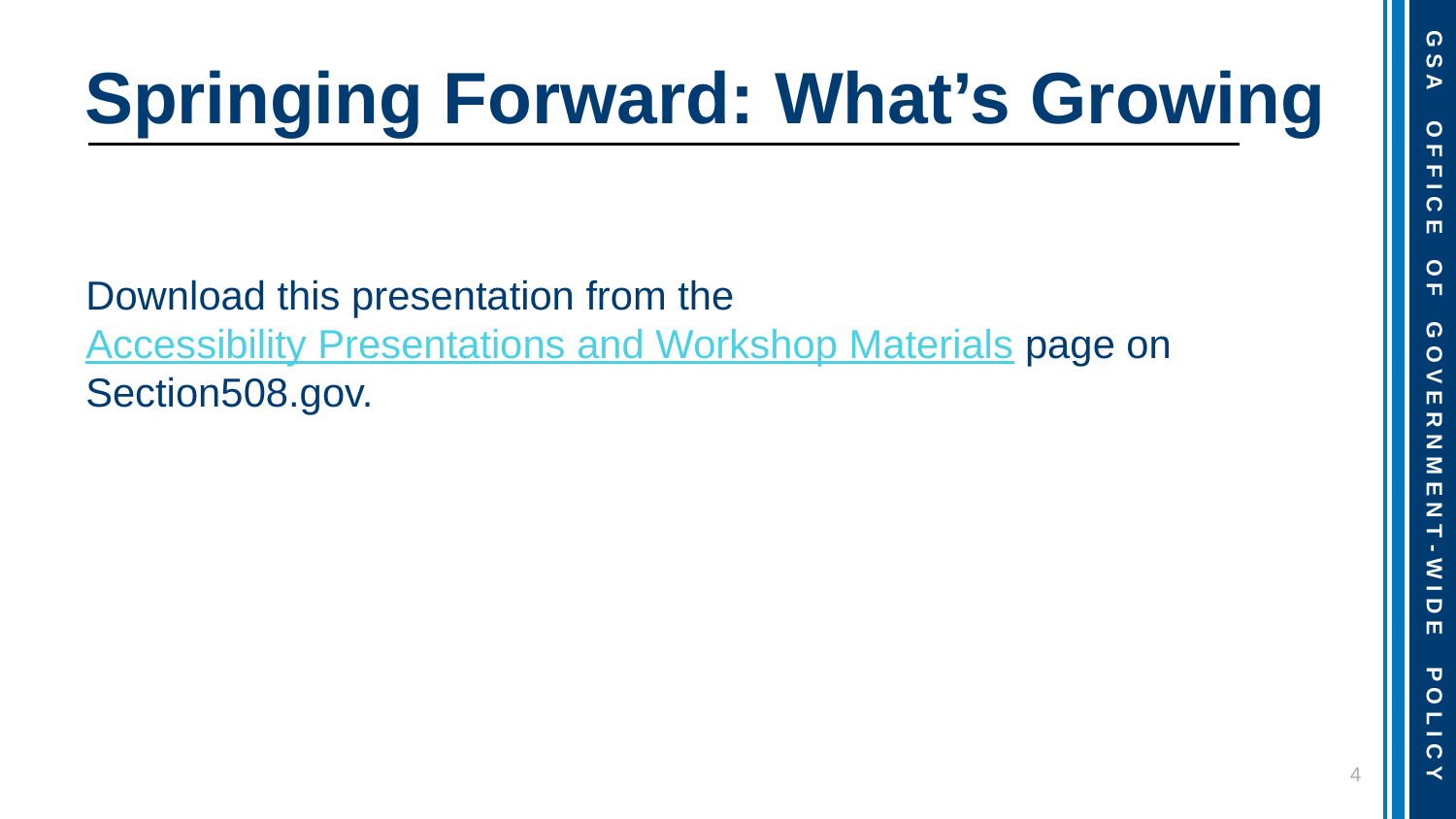

# Springing Forward: What’s Growing
Download this presentation from the Accessibility Presentations and Workshop Materials page on Section508.gov.
4